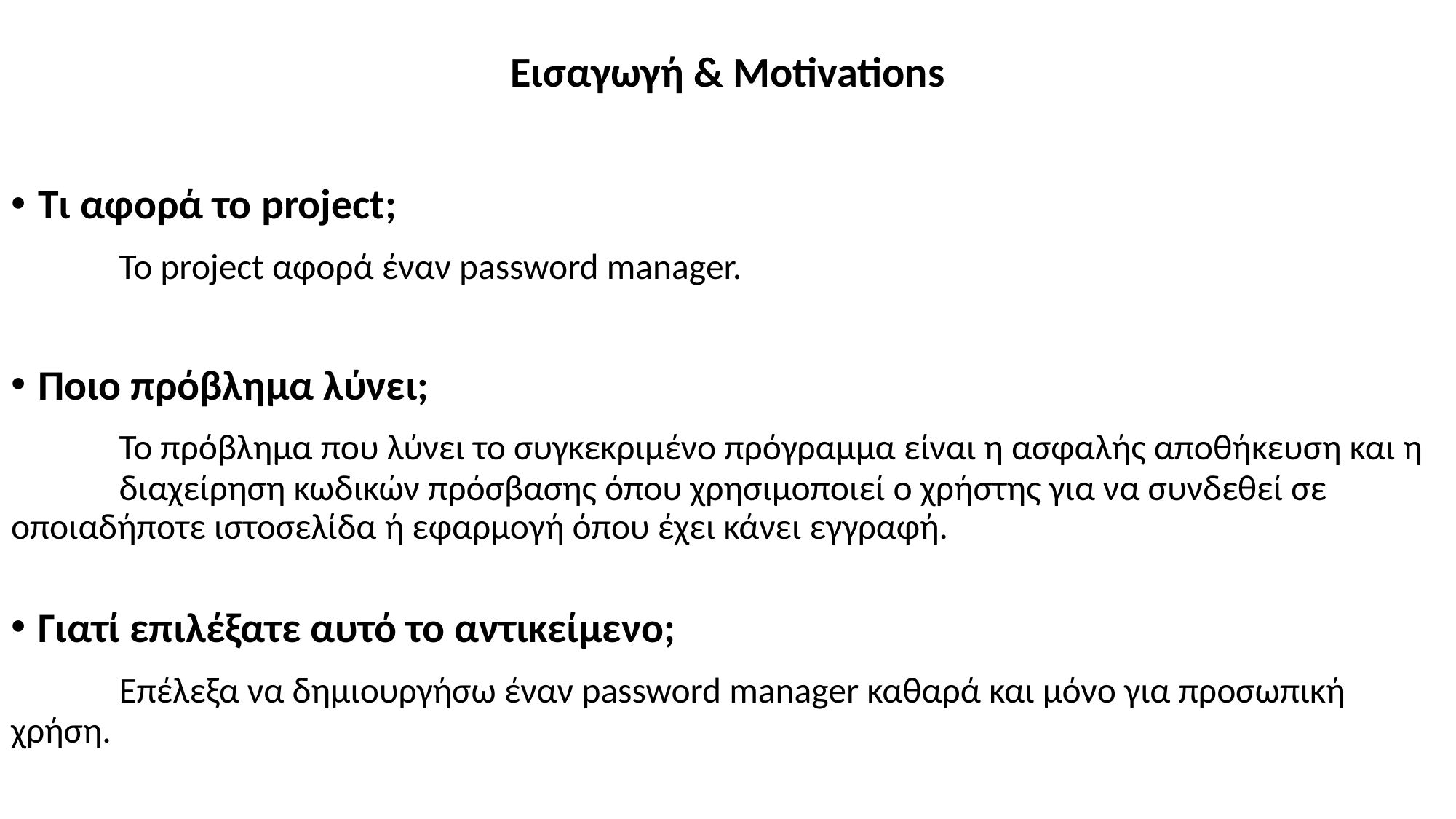

# Εισαγωγή & Motivations
Τι αφορά το project;
	To project αφορά έναν password manager.

Ποιο πρόβλημα λύνει;
	Το πρόβλημα που λύνει το συγκεκριμένο πρόγραμμα είναι η ασφαλής αποθήκευση και η 	διαχείρηση κωδικών πρόσβασης όπου χρησιμοποιεί ο χρήστης για να συνδεθεί σε 	οποιαδήποτε ιστοσελίδα ή εφαρμογή όπου έχει κάνει εγγραφή.

Γιατί επιλέξατε αυτό το αντικείμενο;
	Επέλεξα να δημιουργήσω έναν password manager καθαρά και μόνο για προσωπική 	χρήση.